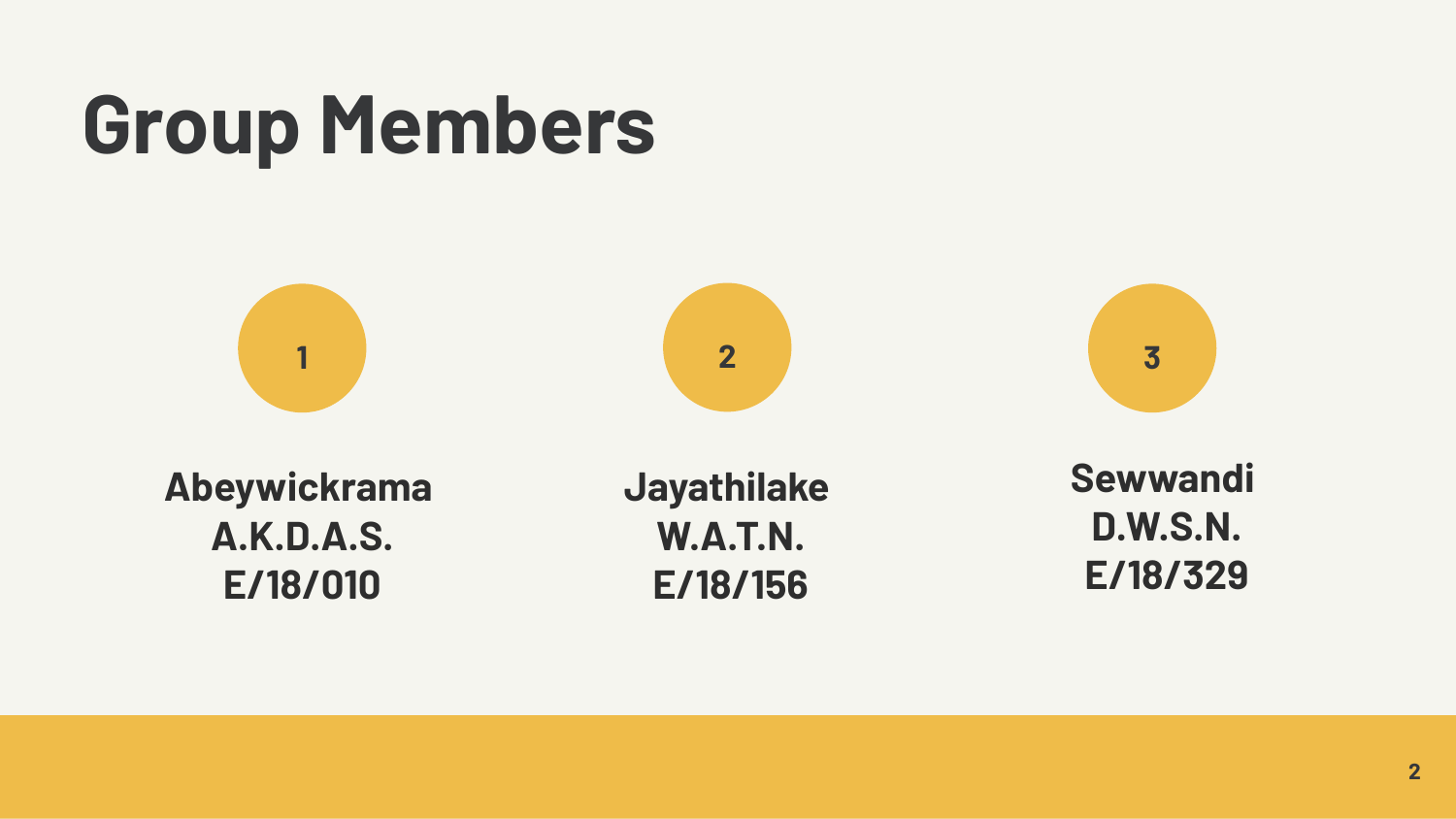

# Group Members

2
1
3
Sewwandi
D.W.S.N.
E/18/329
Abeywickrama
A.K.D.A.S.
E/18/010

Jayathilake
W.A.T.N.
E/18/156

2